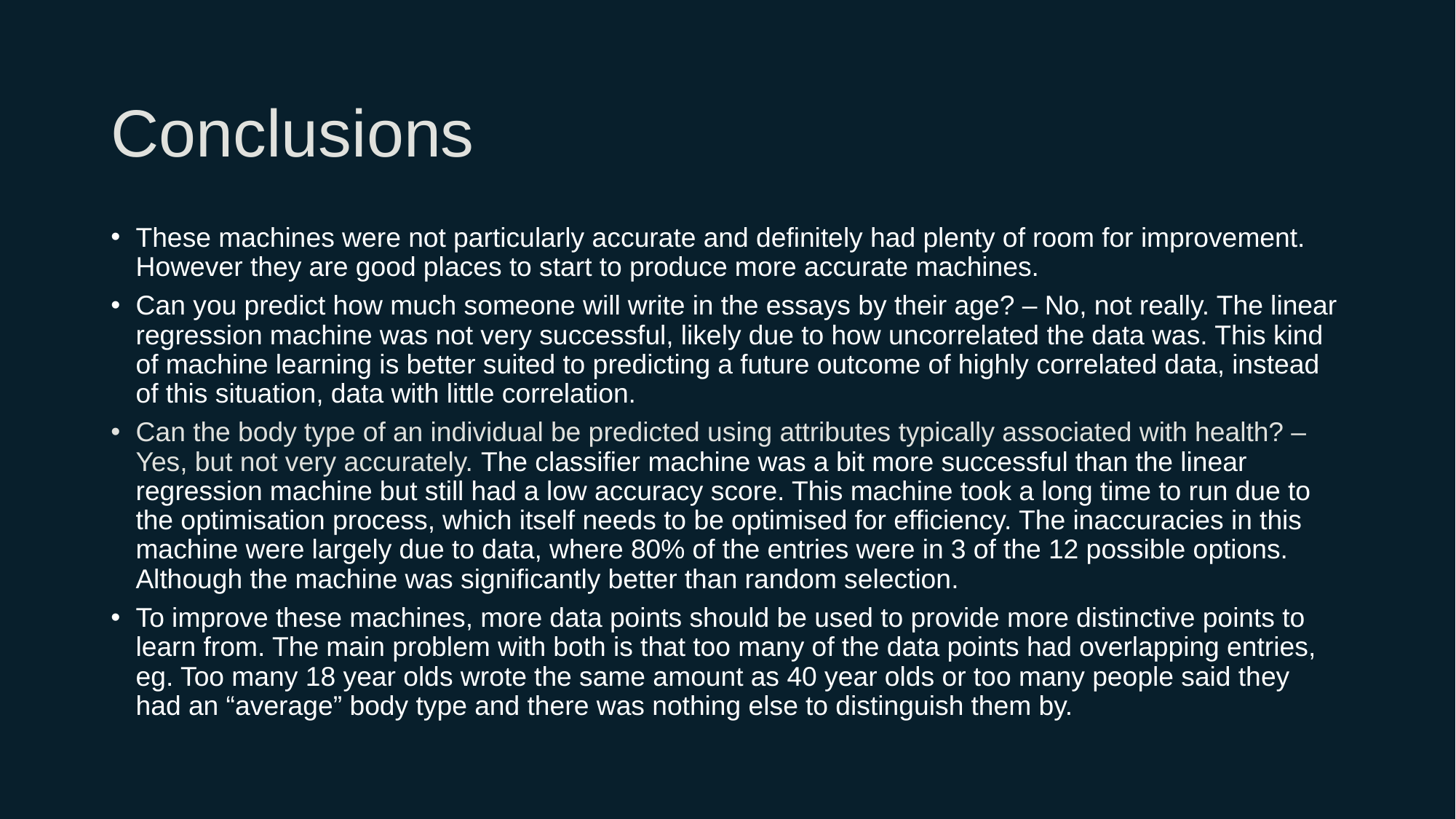

# Conclusions
These machines were not particularly accurate and definitely had plenty of room for improvement. However they are good places to start to produce more accurate machines.
Can you predict how much someone will write in the essays by their age? – No, not really. The linear regression machine was not very successful, likely due to how uncorrelated the data was. This kind of machine learning is better suited to predicting a future outcome of highly correlated data, instead of this situation, data with little correlation.
Can the body type of an individual be predicted using attributes typically associated with health? – Yes, but not very accurately. The classifier machine was a bit more successful than the linear regression machine but still had a low accuracy score. This machine took a long time to run due to the optimisation process, which itself needs to be optimised for efficiency. The inaccuracies in this machine were largely due to data, where 80% of the entries were in 3 of the 12 possible options. Although the machine was significantly better than random selection.
To improve these machines, more data points should be used to provide more distinctive points to learn from. The main problem with both is that too many of the data points had overlapping entries, eg. Too many 18 year olds wrote the same amount as 40 year olds or too many people said they had an “average” body type and there was nothing else to distinguish them by.